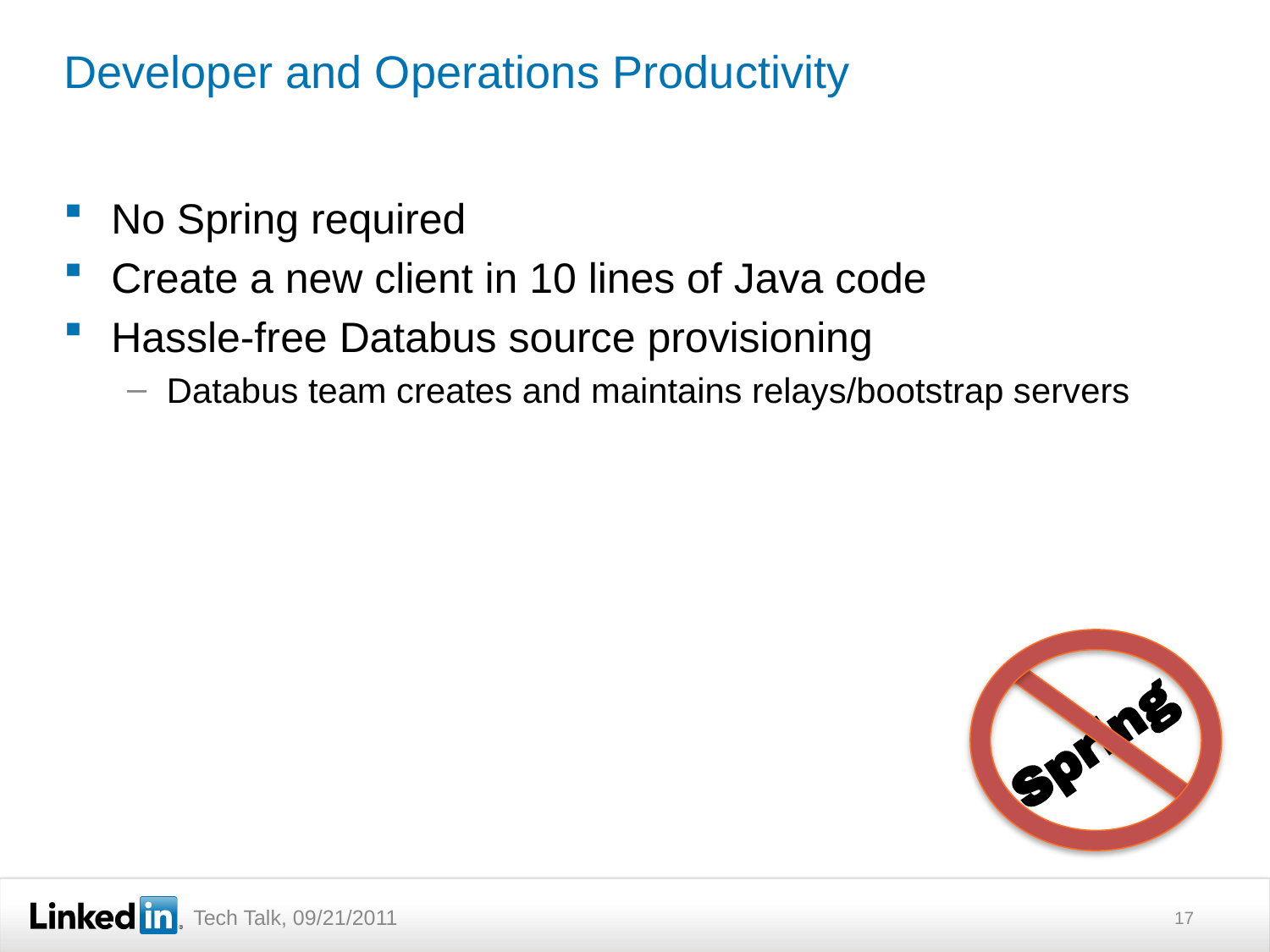

# Developer and Operations Productivity
No Spring required
Create a new client in 10 lines of Java code
Hassle-free Databus source provisioning
Databus team creates and maintains relays/bootstrap servers

Spring

17